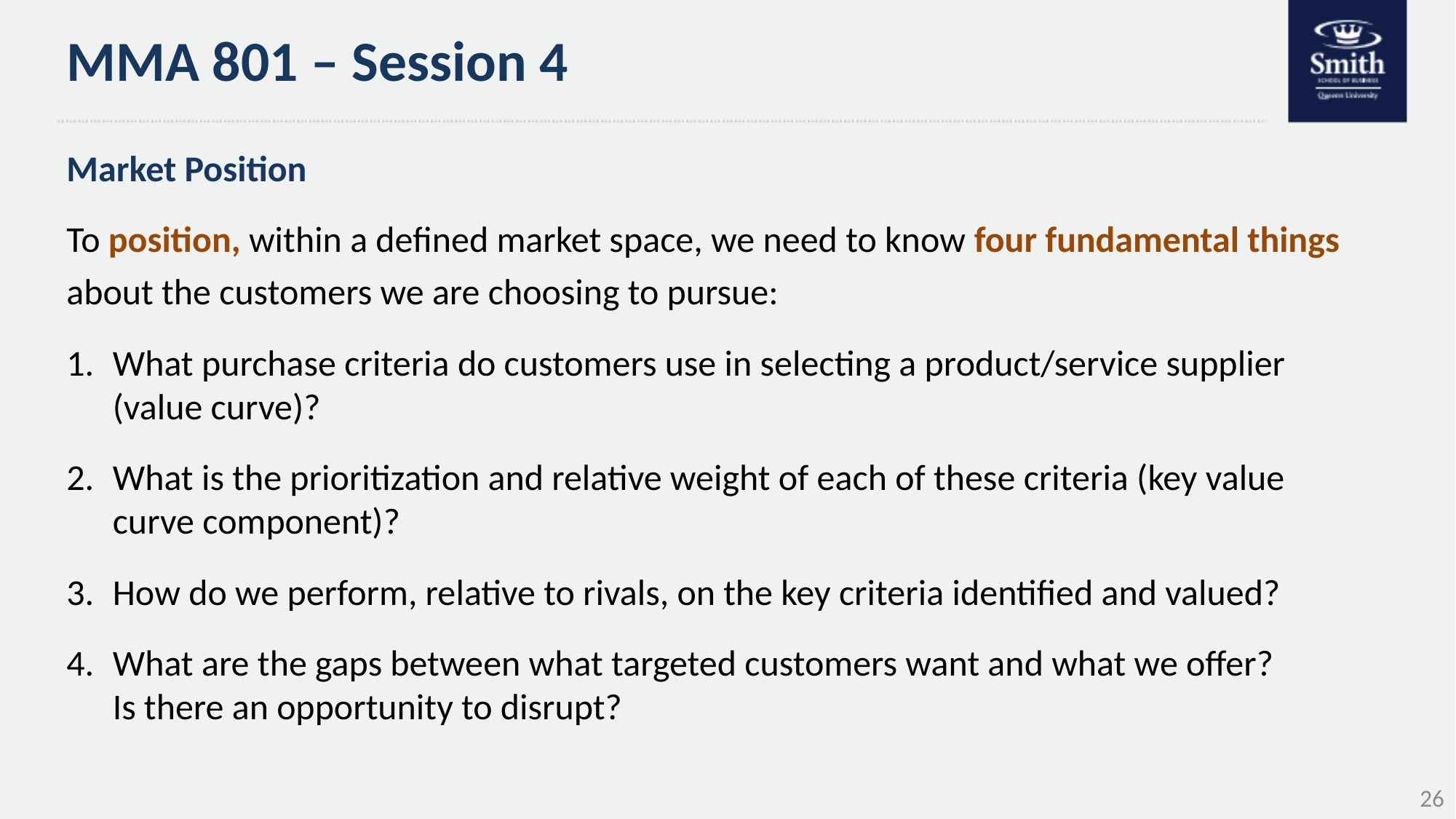

# MMA 801 – Session 4
Market Position
To position, within a defined market space, we need to know four fundamental things about the customers we are choosing to pursue:
What purchase criteria do customers use in selecting a product/service supplier (value curve)?
What is the prioritization and relative weight of each of these criteria (key value curve component)?
How do we perform, relative to rivals, on the key criteria identified and valued?
What are the gaps between what targeted customers want and what we offer?
Is there an opportunity to disrupt?
26